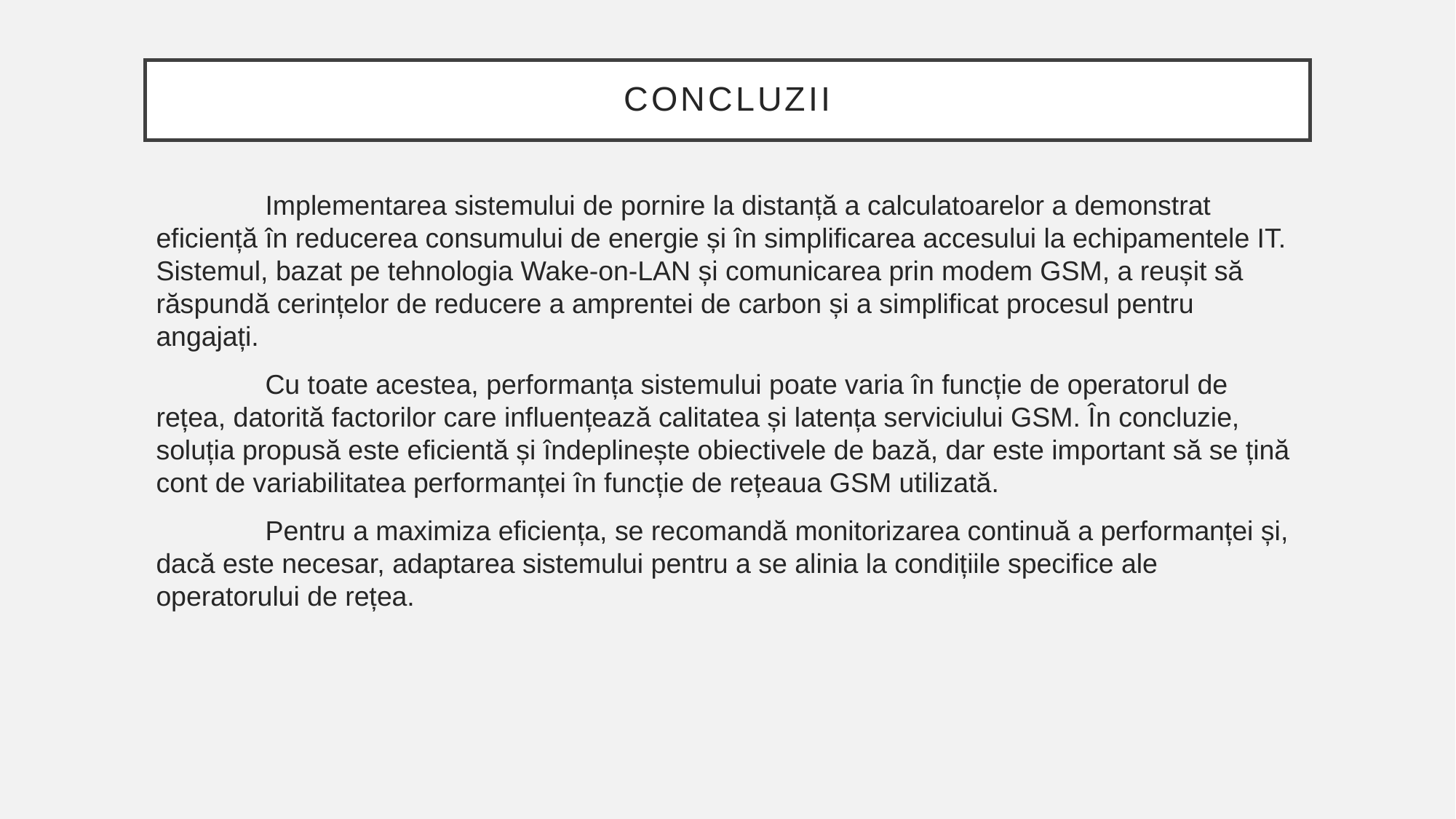

# CONCLUZII
	Implementarea sistemului de pornire la distanță a calculatoarelor a demonstrat eficiență în reducerea consumului de energie și în simplificarea accesului la echipamentele IT. Sistemul, bazat pe tehnologia Wake-on-LAN și comunicarea prin modem GSM, a reușit să răspundă cerințelor de reducere a amprentei de carbon și a simplificat procesul pentru angajați.
	Cu toate acestea, performanța sistemului poate varia în funcție de operatorul de rețea, datorită factorilor care influențează calitatea și latența serviciului GSM. În concluzie, soluția propusă este eficientă și îndeplinește obiectivele de bază, dar este important să se țină cont de variabilitatea performanței în funcție de rețeaua GSM utilizată.
	Pentru a maximiza eficiența, se recomandă monitorizarea continuă a performanței și, dacă este necesar, adaptarea sistemului pentru a se alinia la condițiile specifice ale operatorului de rețea.